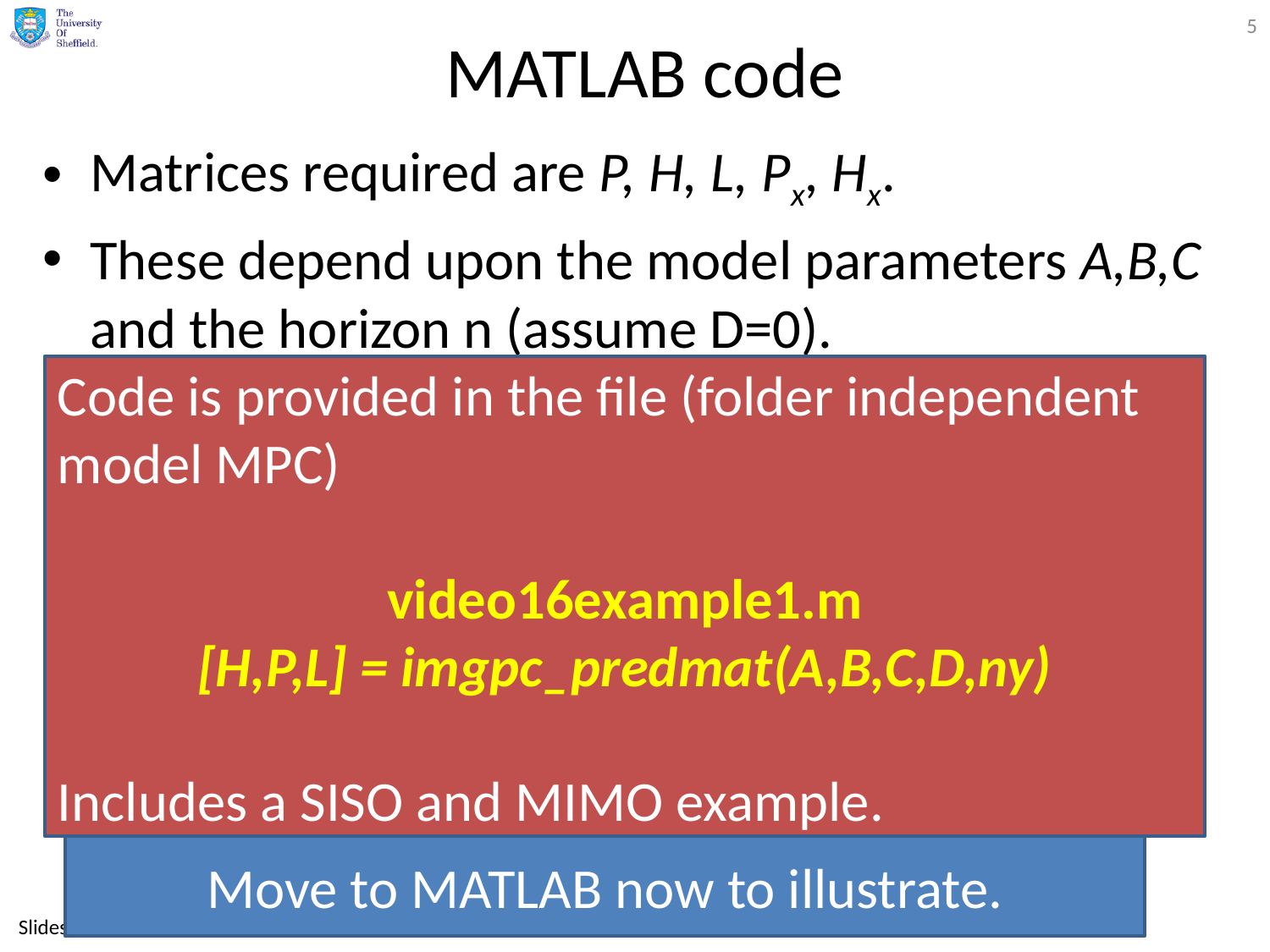

5
# MATLAB code
Matrices required are P, H, L, Px, Hx.
These depend upon the model parameters A,B,C and the horizon n (assume D=0).
Code is provided in the file (folder independent model MPC)

video16example1.m
[H,P,L] = imgpc_predmat(A,B,C,D,ny)

Includes a SISO and MIMO example.
Move to MATLAB now to illustrate.
Slides by Anthony Rossiter